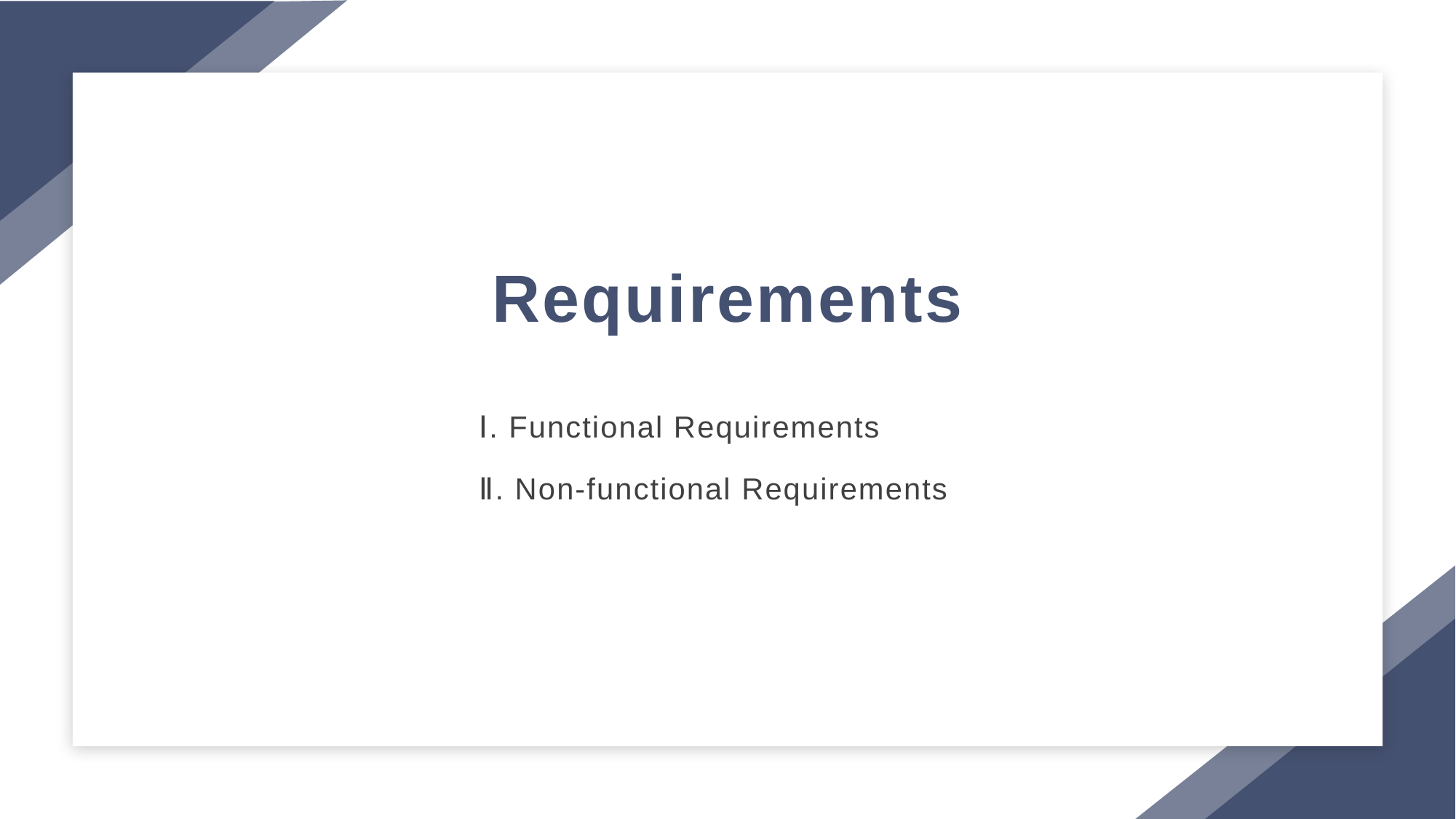

Requirements
Ⅰ. Functional Requirements
Ⅱ. Non-functional Requirements